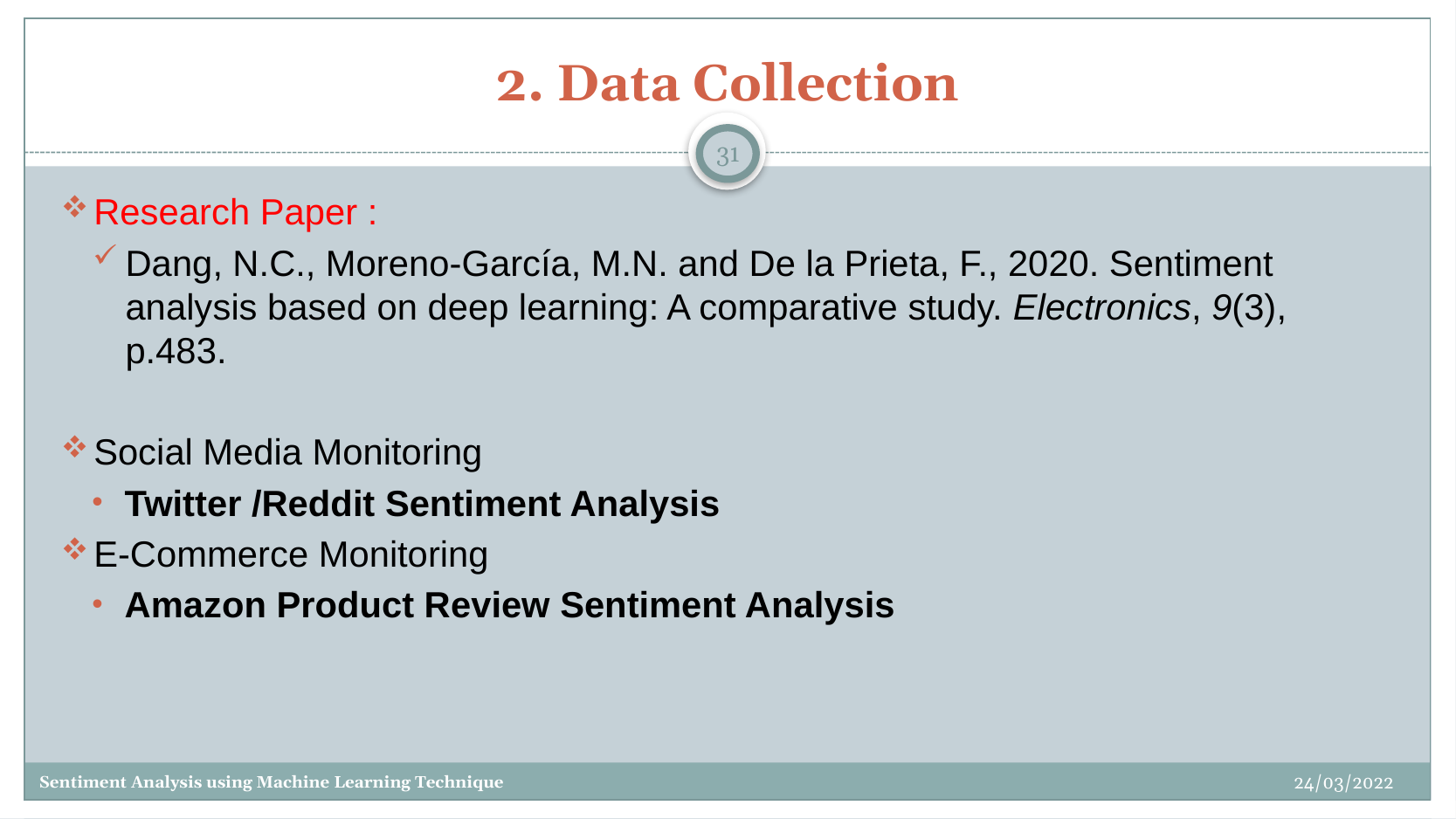

# 2. Data Collection
31
Research Paper :
Dang, N.C., Moreno-García, M.N. and De la Prieta, F., 2020. Sentiment analysis based on deep learning: A comparative study. Electronics, 9(3), p.483.

Social Media Monitoring
Twitter /Reddit Sentiment Analysis
E-Commerce Monitoring
Amazon Product Review Sentiment Analysis
24/03/2022
Sentiment Analysis using Machine Learning Technique